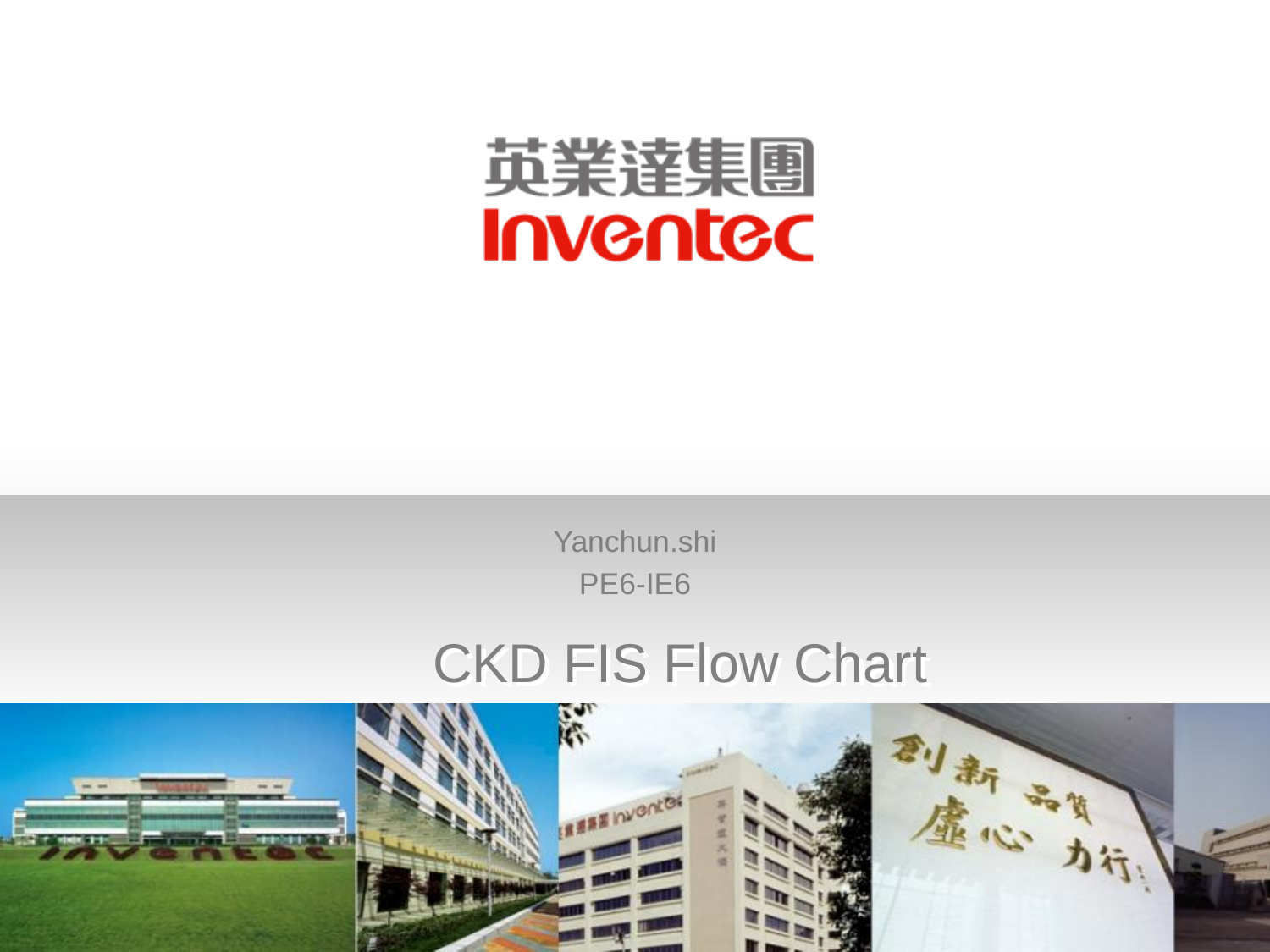

Yanchun.shi
PE6-IE6
# CKD FIS Flow Chart